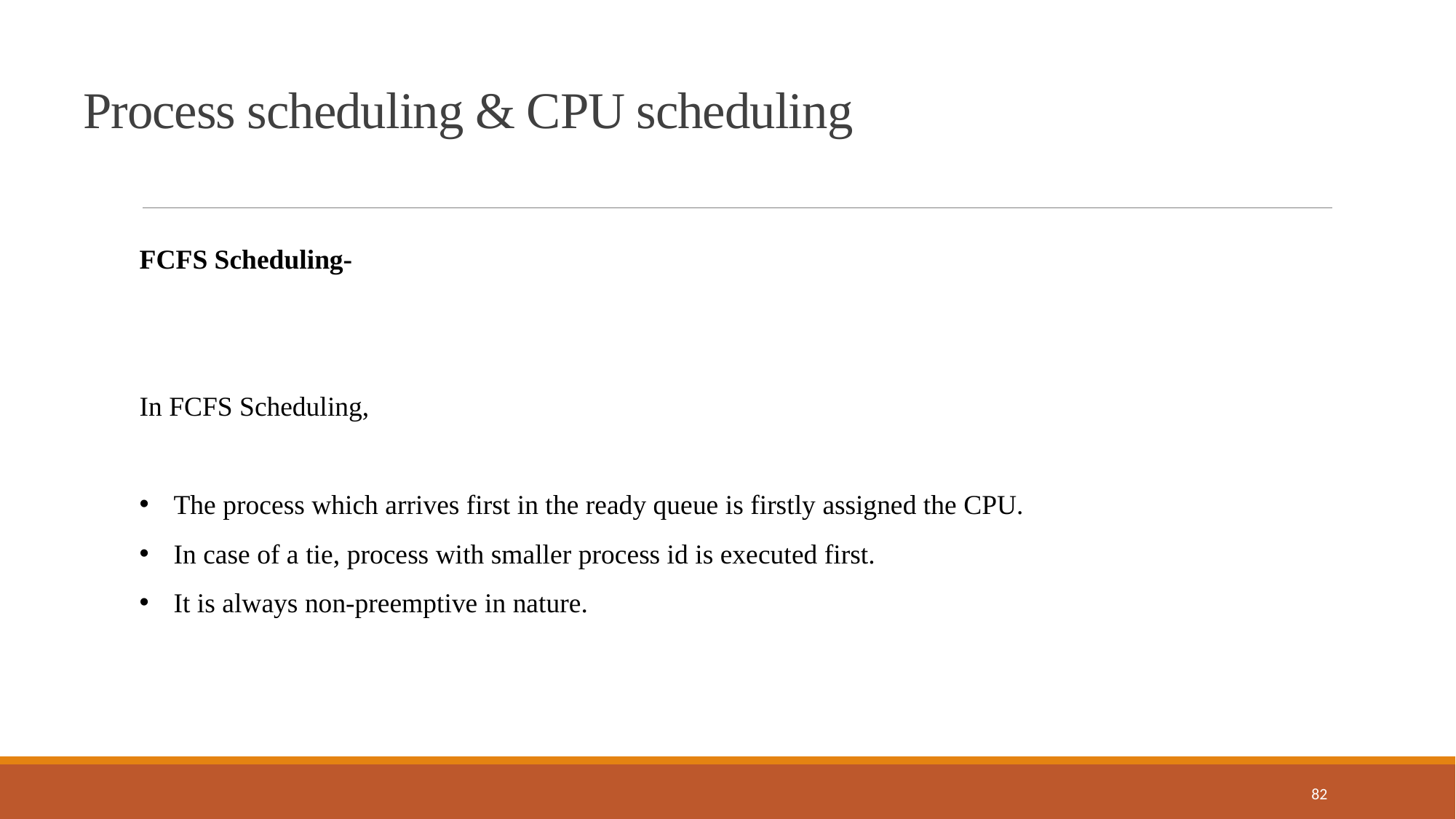

Process scheduling & CPU scheduling
FCFS Scheduling-

In FCFS Scheduling,

The process which arrives first in the ready queue is firstly assigned the CPU.
In case of a tie, process with smaller process id is executed first.
It is always non-preemptive in nature.
82